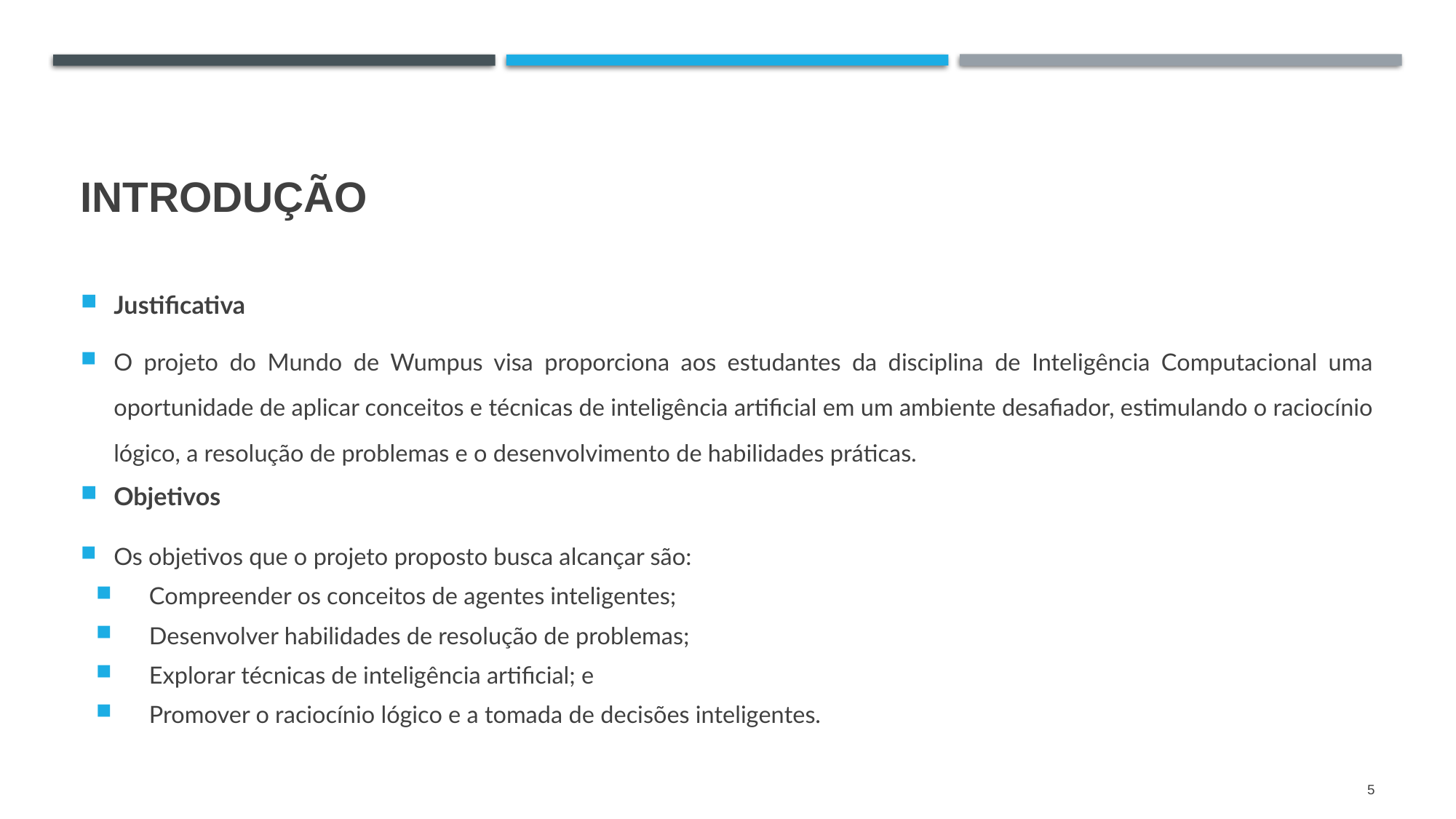

# INTRODUÇÃO
Justificativa
O projeto do Mundo de Wumpus visa proporciona aos estudantes da disciplina de Inteligência Computacional uma oportunidade de aplicar conceitos e técnicas de inteligência artificial em um ambiente desafiador, estimulando o raciocínio lógico, a resolução de problemas e o desenvolvimento de habilidades práticas.
Objetivos
Os objetivos que o projeto proposto busca alcançar são:
Compreender os conceitos de agentes inteligentes;
Desenvolver habilidades de resolução de problemas;
Explorar técnicas de inteligência artificial; e
Promover o raciocínio lógico e a tomada de decisões inteligentes.
5